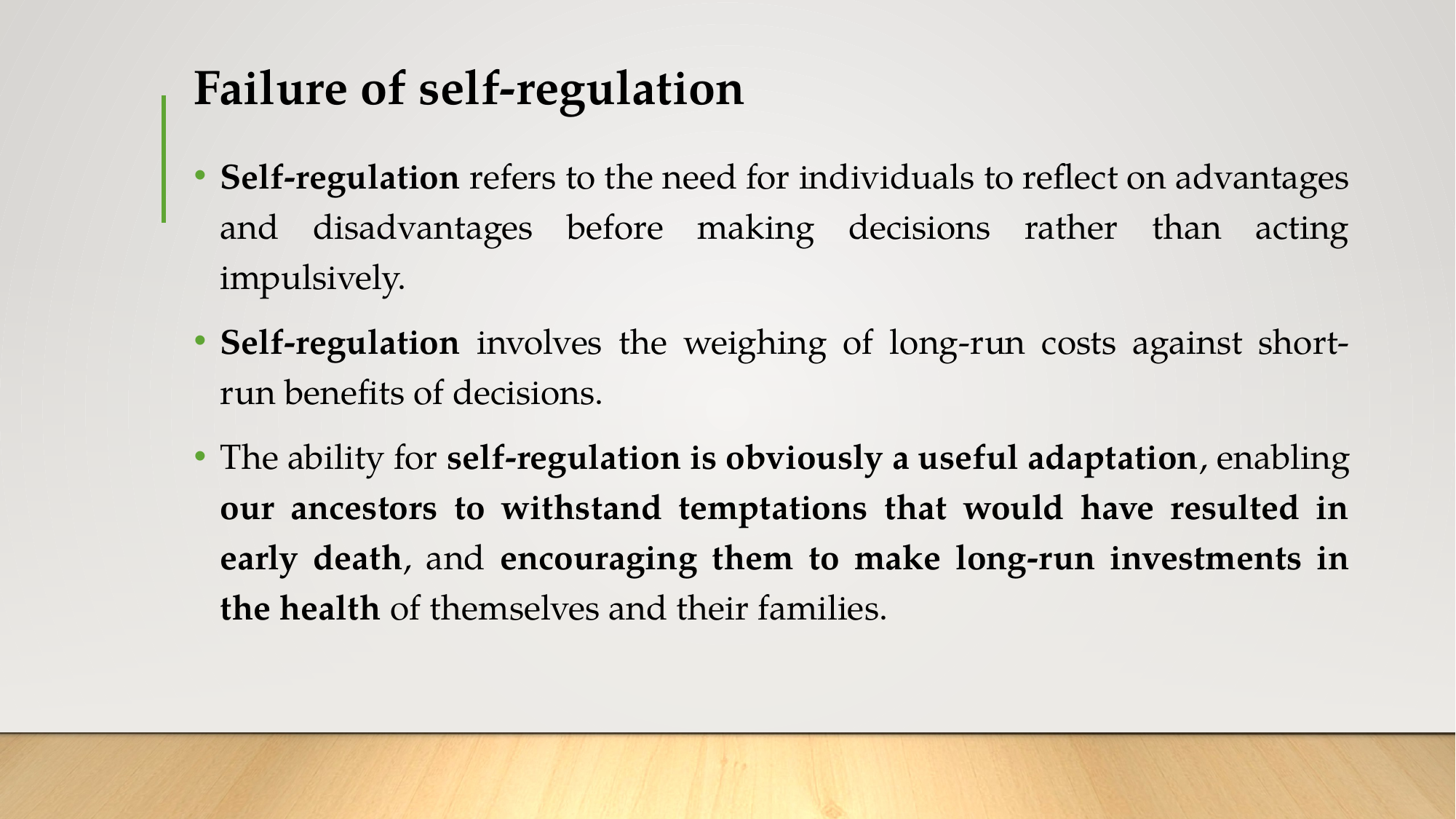

# Failure of self-regulation
Self-regulation refers to the need for individuals to reflect on advantages and disadvantages before making decisions rather than acting impulsively.
Self-regulation involves the weighing of long-run costs against short- run benefits of decisions.
The ability for self-regulation is obviously a useful adaptation, enabling our ancestors to withstand temptations that would have resulted in early death, and encouraging them to make long-run investments in the health of themselves and their families.